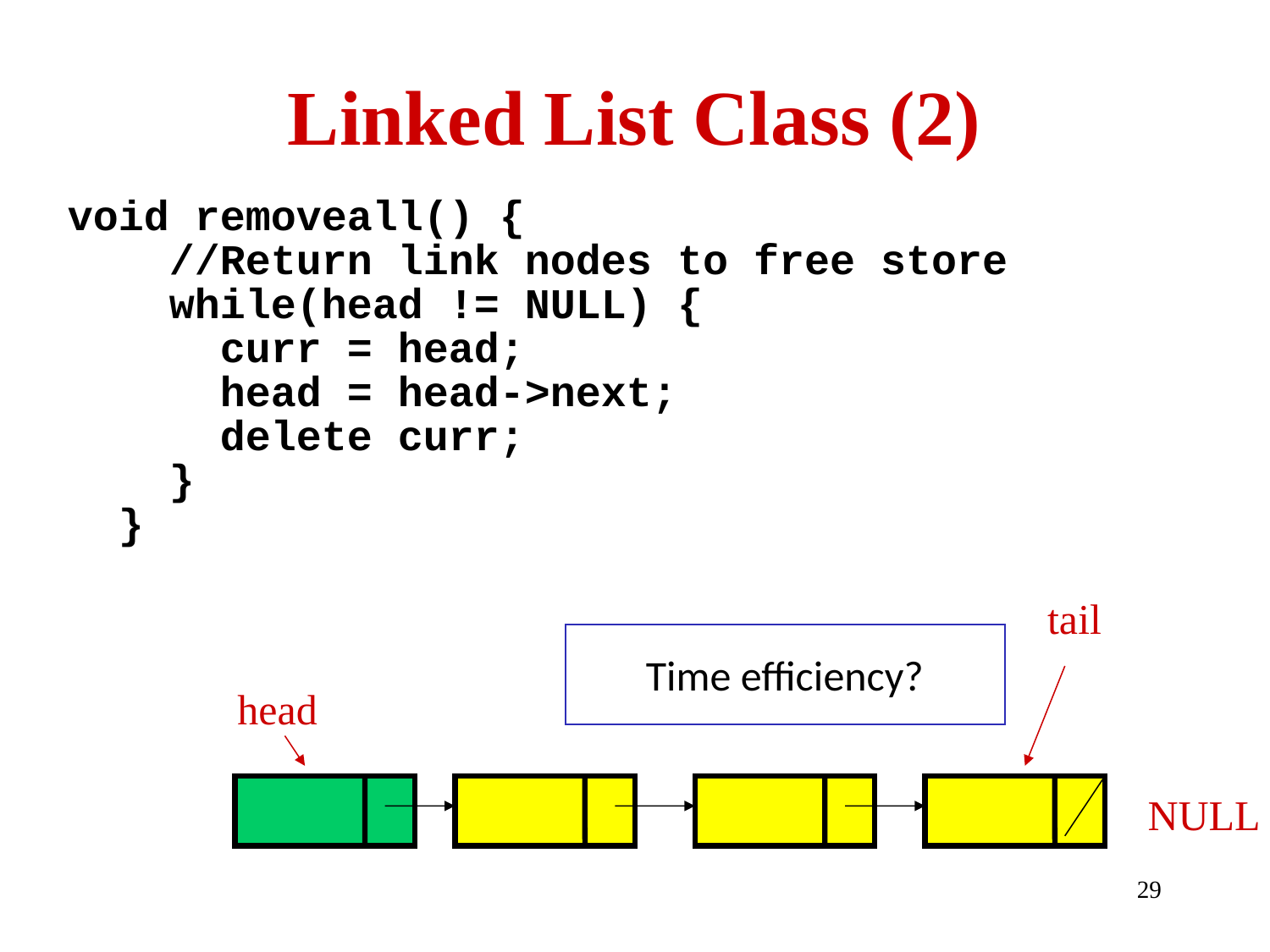

# Linked List Class (2)
void removeall() {
    //Return link nodes to free store
    while(head != NULL) {
      curr = head;
      head = head->next;
      delete curr;
    }
  }
tail
Time efficiency?

head

NULL

29